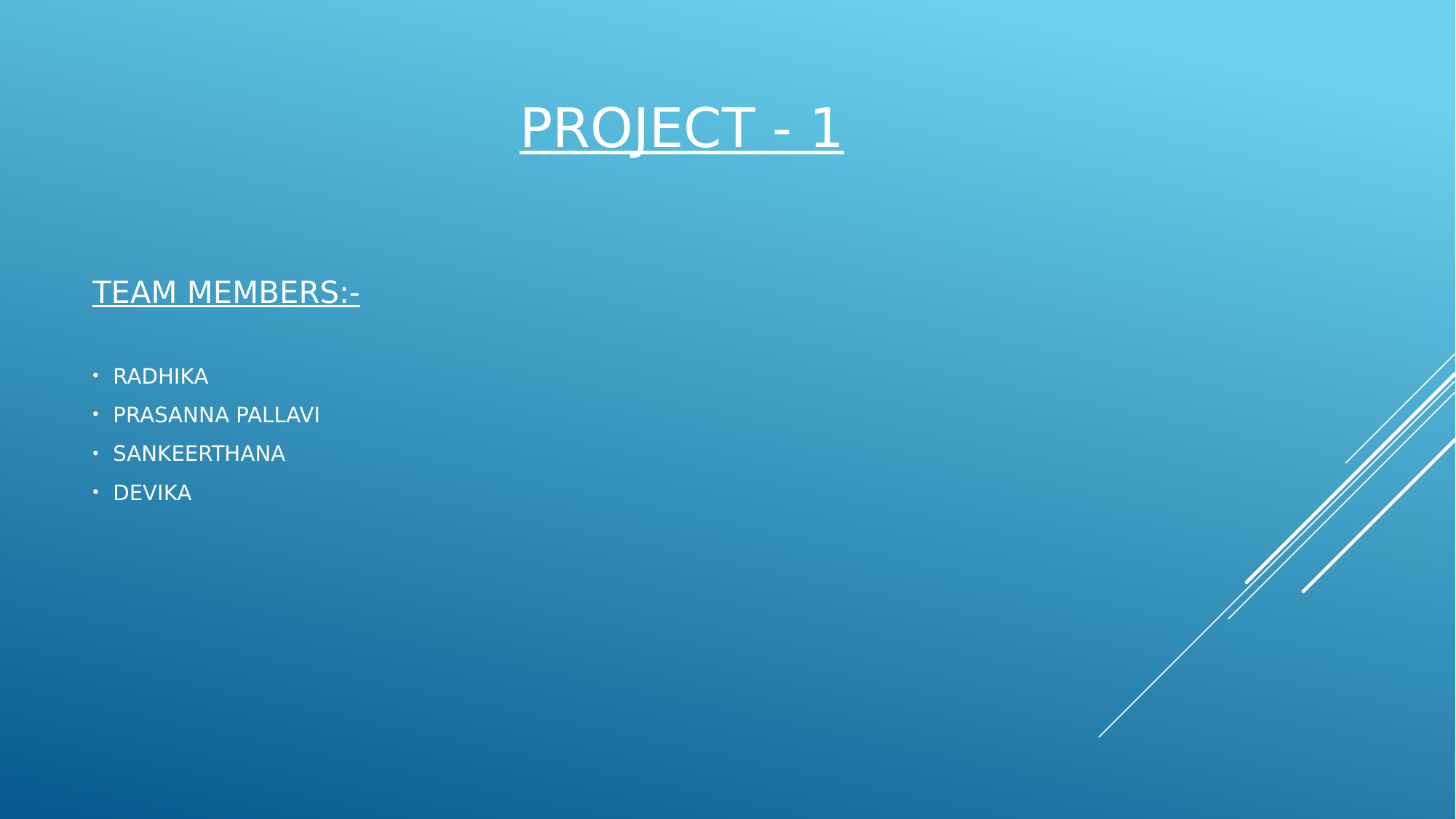

# PROJECT - 1
TEAM MEMBERS:-
RADHIKA
PRASANNA PALLAVI
SANKEERTHANA
DEVIKA